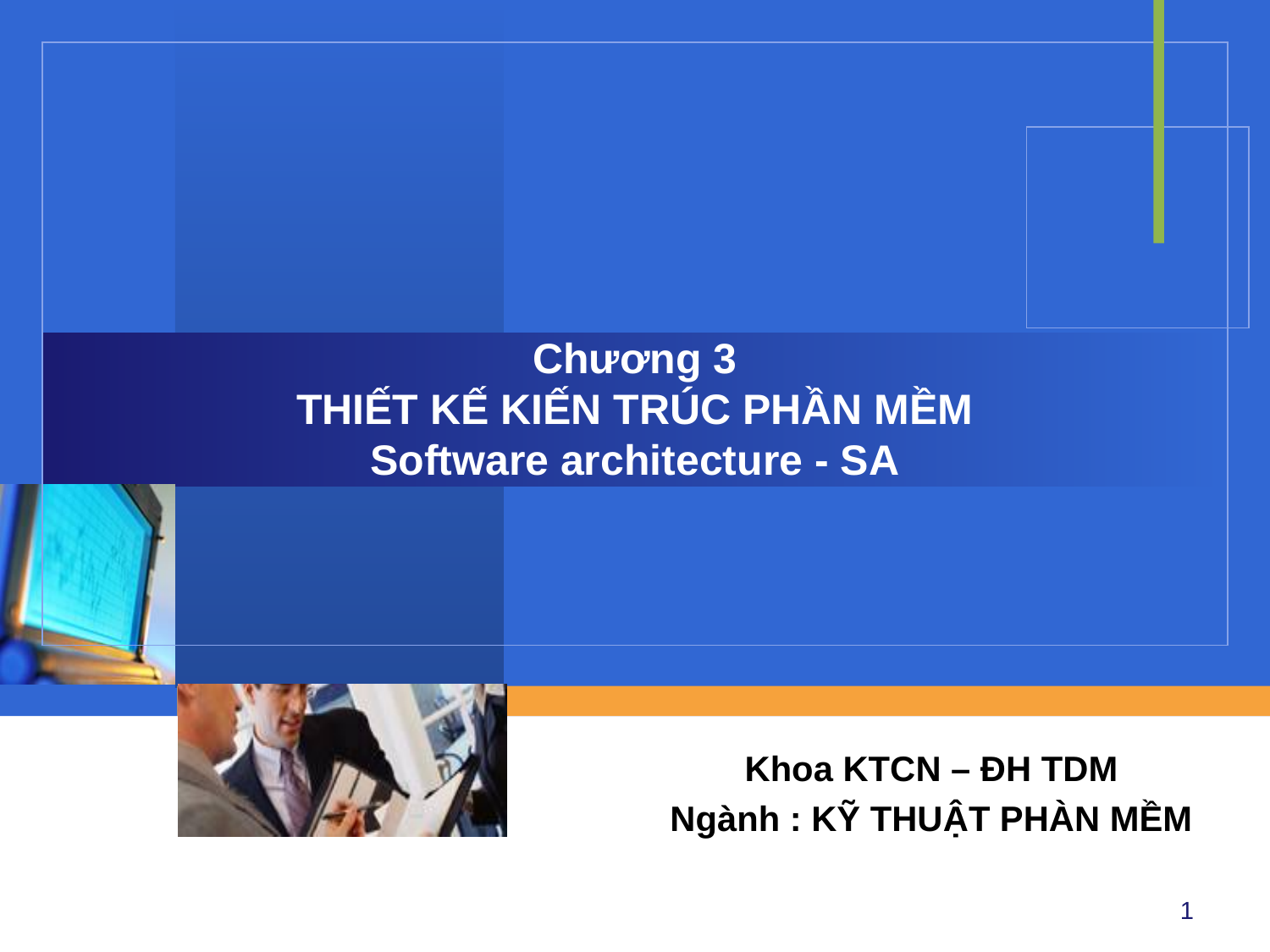

# Chương 3 THIẾT KẾ KIẾN TRÚC PHẦN MỀM Software architecture - SA
Khoa KTCN – ĐH TDM
Ngành : KỸ THUẬT PHÀN MỀM
1